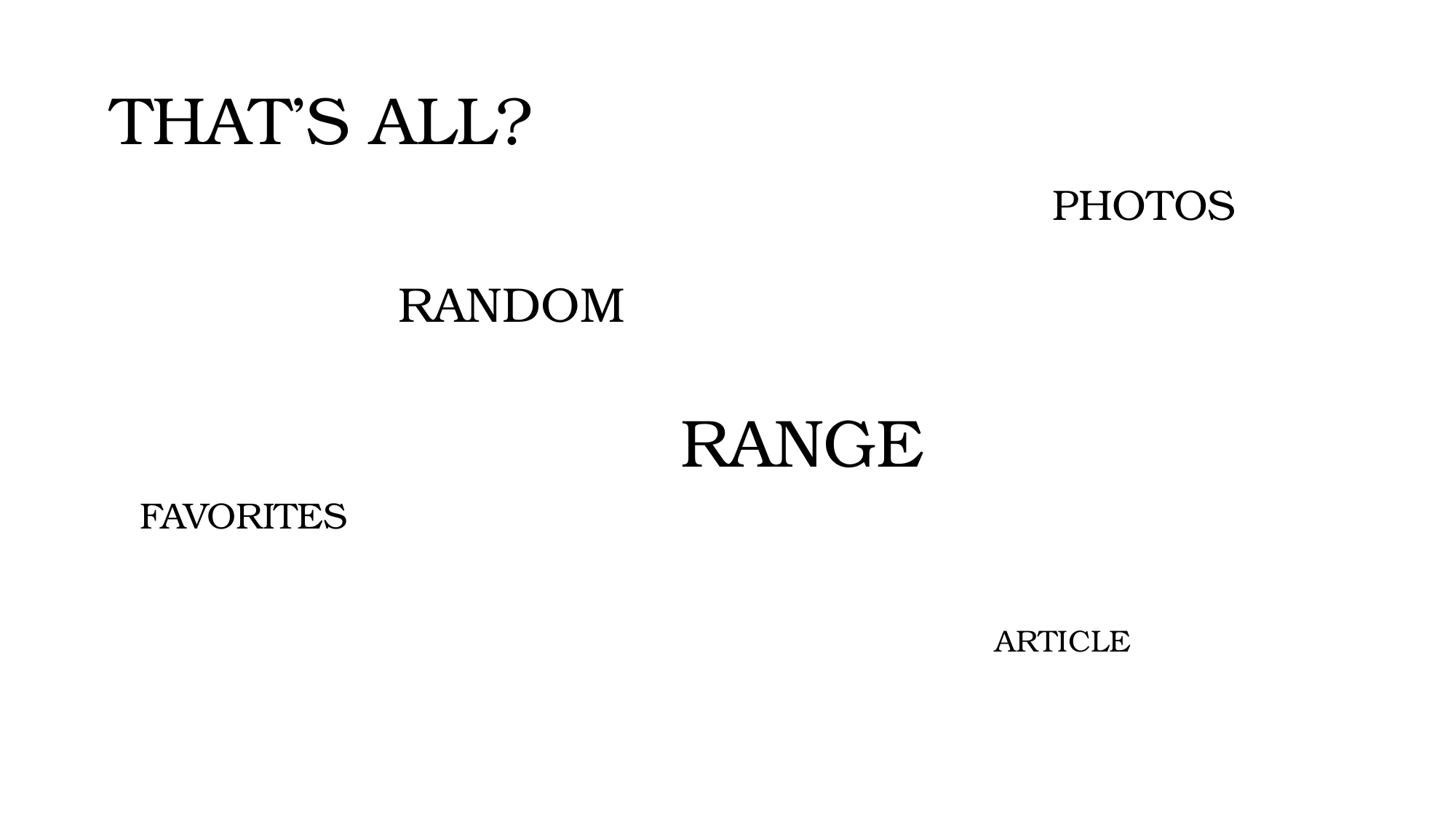

# THAT’S ALL?
PHOTOS
RANDOM
RANGE
FAVORITES
ARTICLE